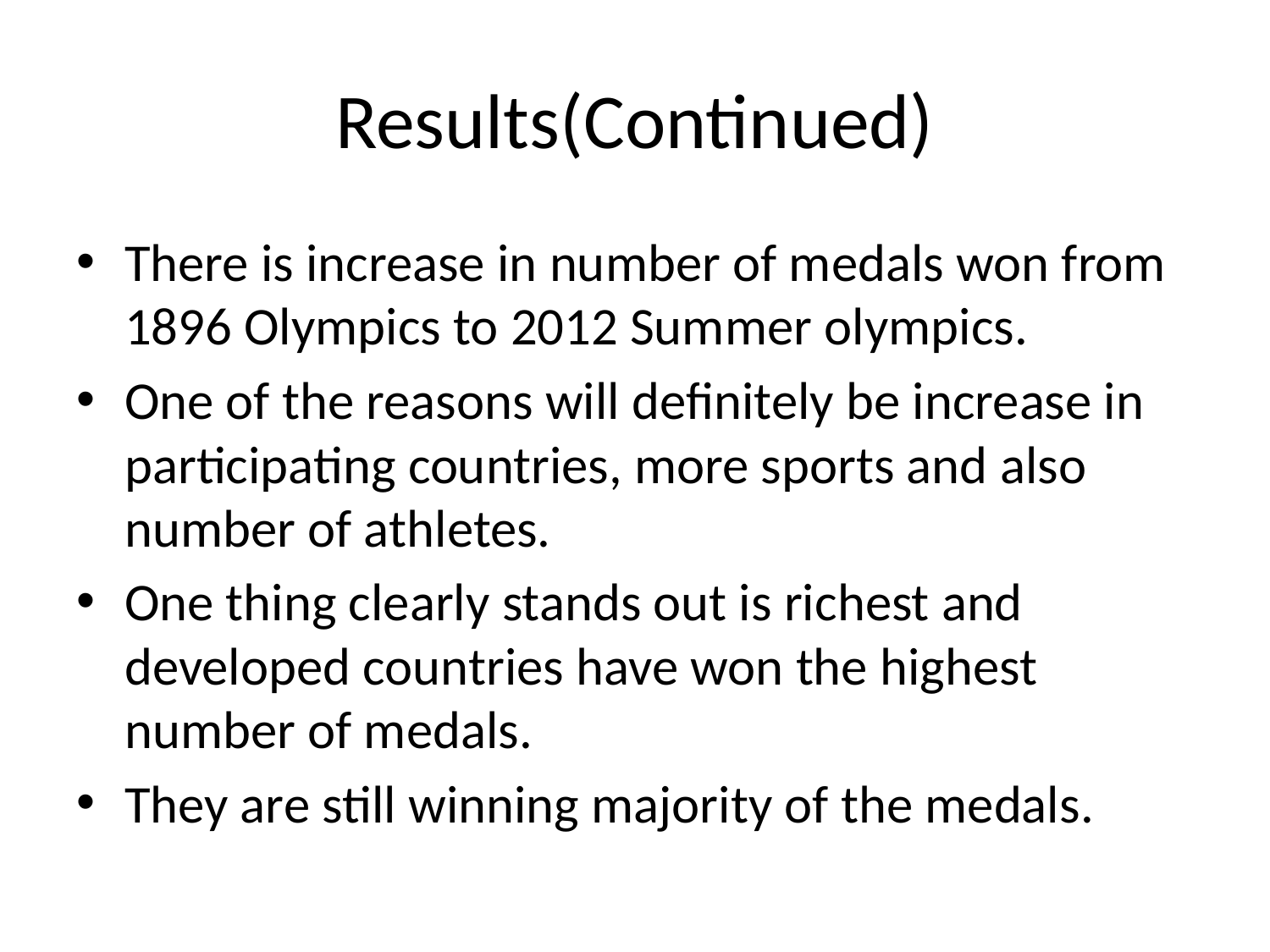

# Results(Continued)
There is increase in number of medals won from 1896 Olympics to 2012 Summer olympics.
One of the reasons will definitely be increase in participating countries, more sports and also number of athletes.
One thing clearly stands out is richest and developed countries have won the highest number of medals.
They are still winning majority of the medals.